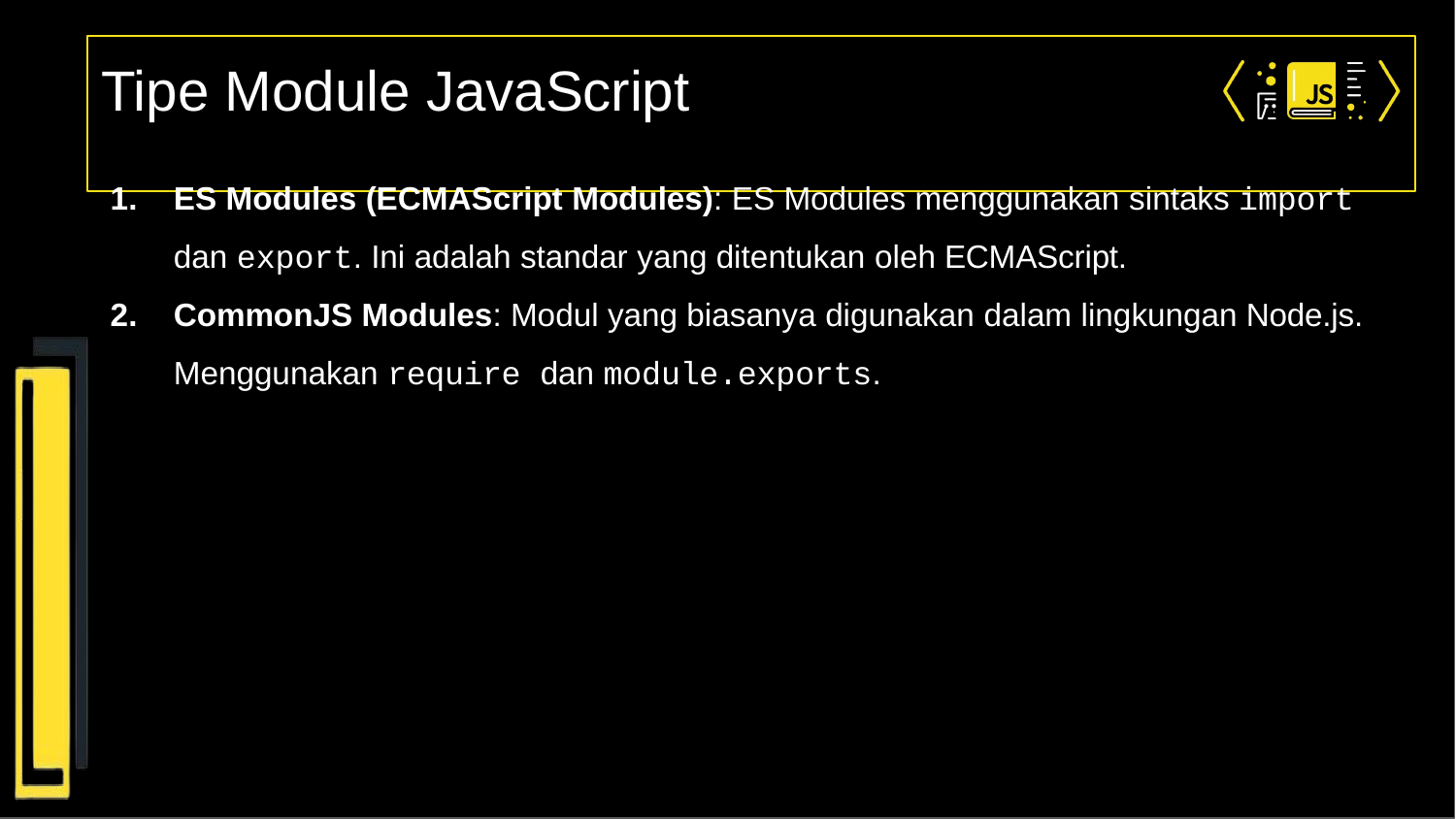

# Tipe Module JavaScript
ES Modules (ECMAScript Modules): ES Modules menggunakan sintaks import
dan export. Ini adalah standar yang ditentukan oleh ECMAScript.
CommonJS Modules: Modul yang biasanya digunakan dalam lingkungan Node.js. Menggunakan require dan module.exports.